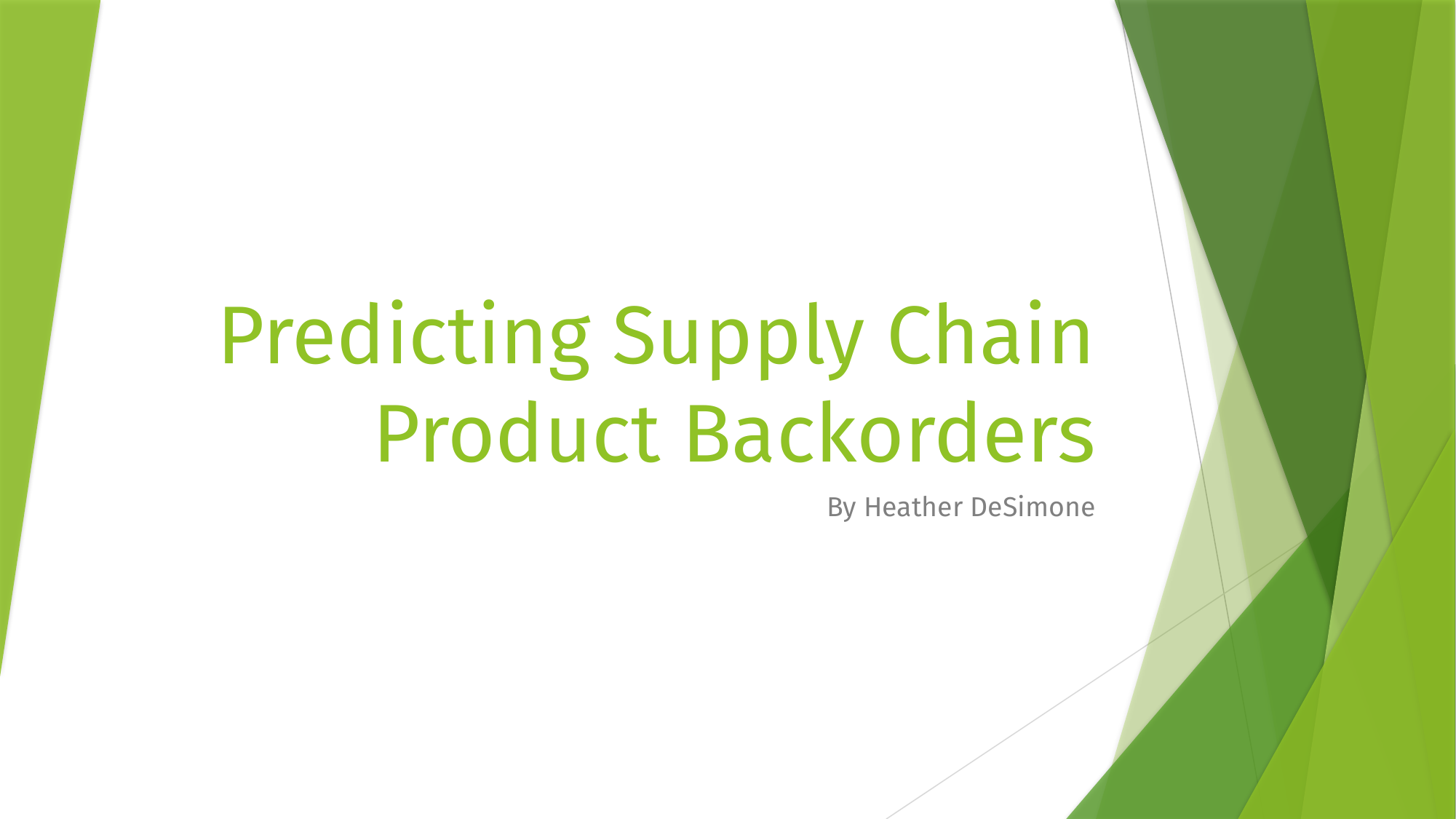

# Predicting Supply Chain Product Backorders
By Heather DeSimone